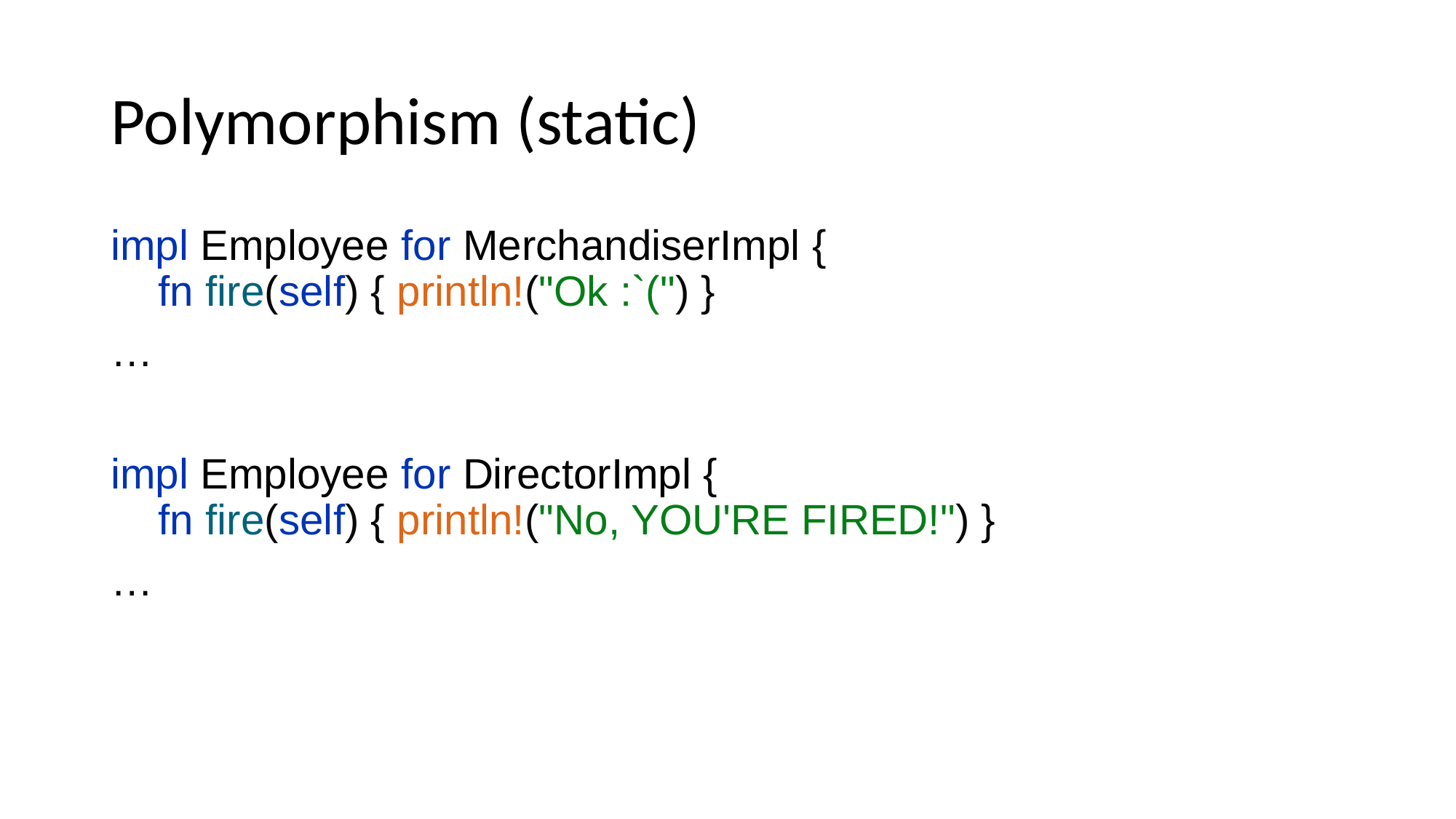

# Polymorphism (static)
impl Employee for MerchandiserImpl {
    fn fire(self) { println!("Ok :`(") }
…

impl Employee for DirectorImpl {
    fn fire(self) { println!("No, YOU'RE FIRED!") }
…